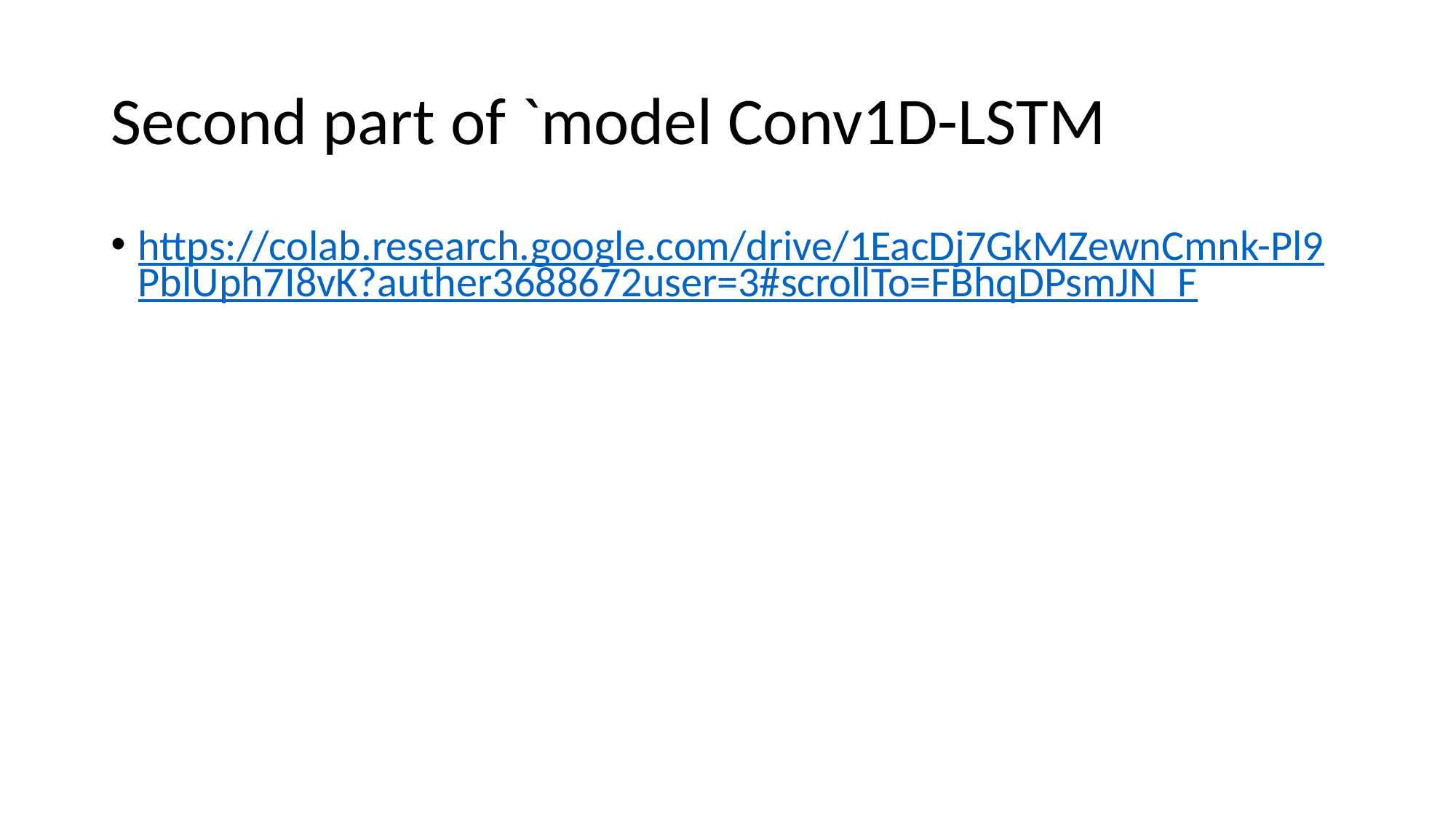

# Second part of `model Conv1D-LSTM
https://colab.research.google.com/drive/1EacDj7GkMZewnCmnk-Pl9PblUph7I8vK?auther3688672user=3#scrollTo=FBhqDPsmJN_F